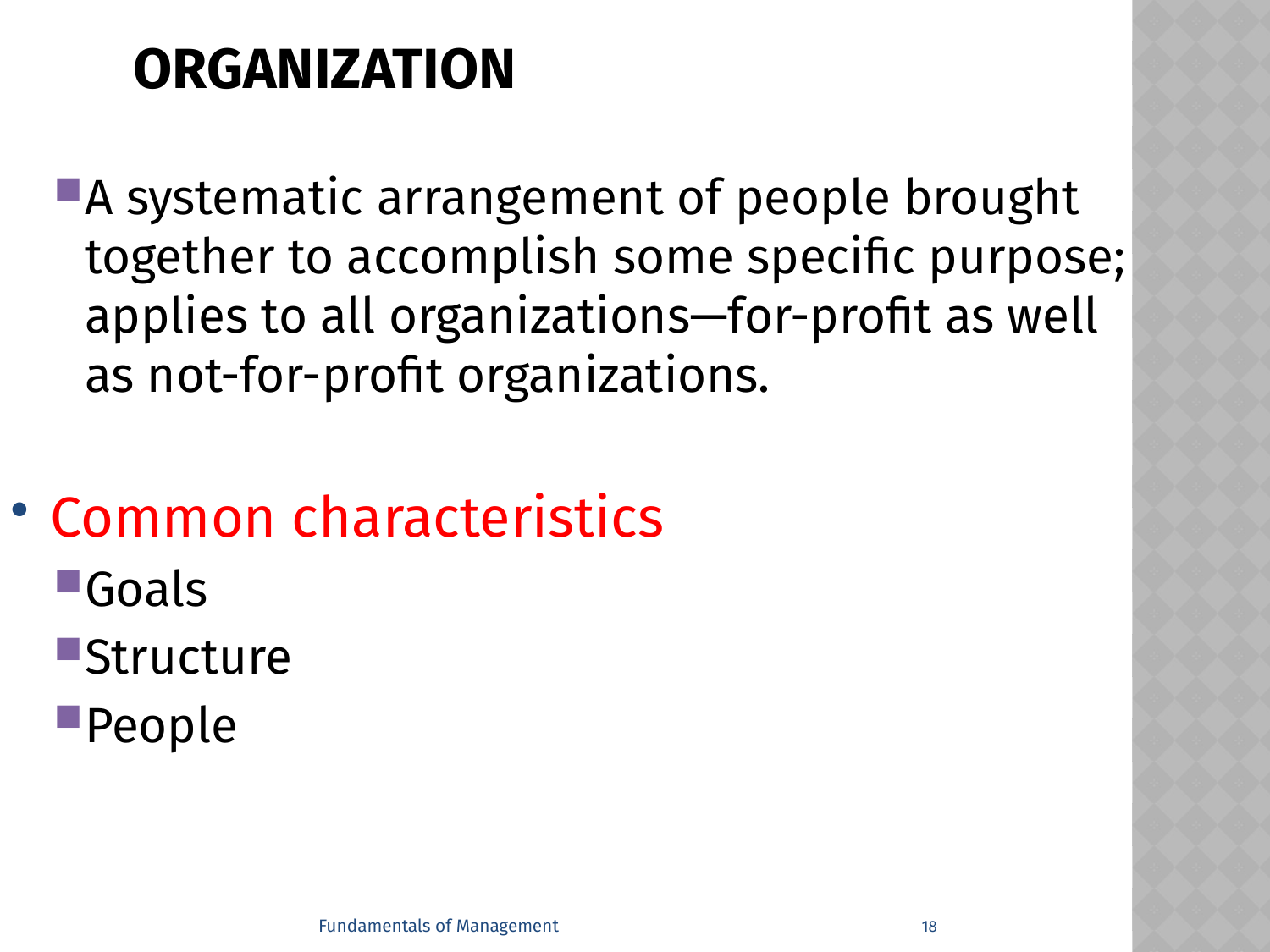

# ORGANIZATION
A systematic arrangement of people brought together to accomplish some specific purpose; applies to all organizations—for-profit as well as not-for-profit organizations.

Common characteristics
Goals
Structure
People
18
Fundamentals of Management